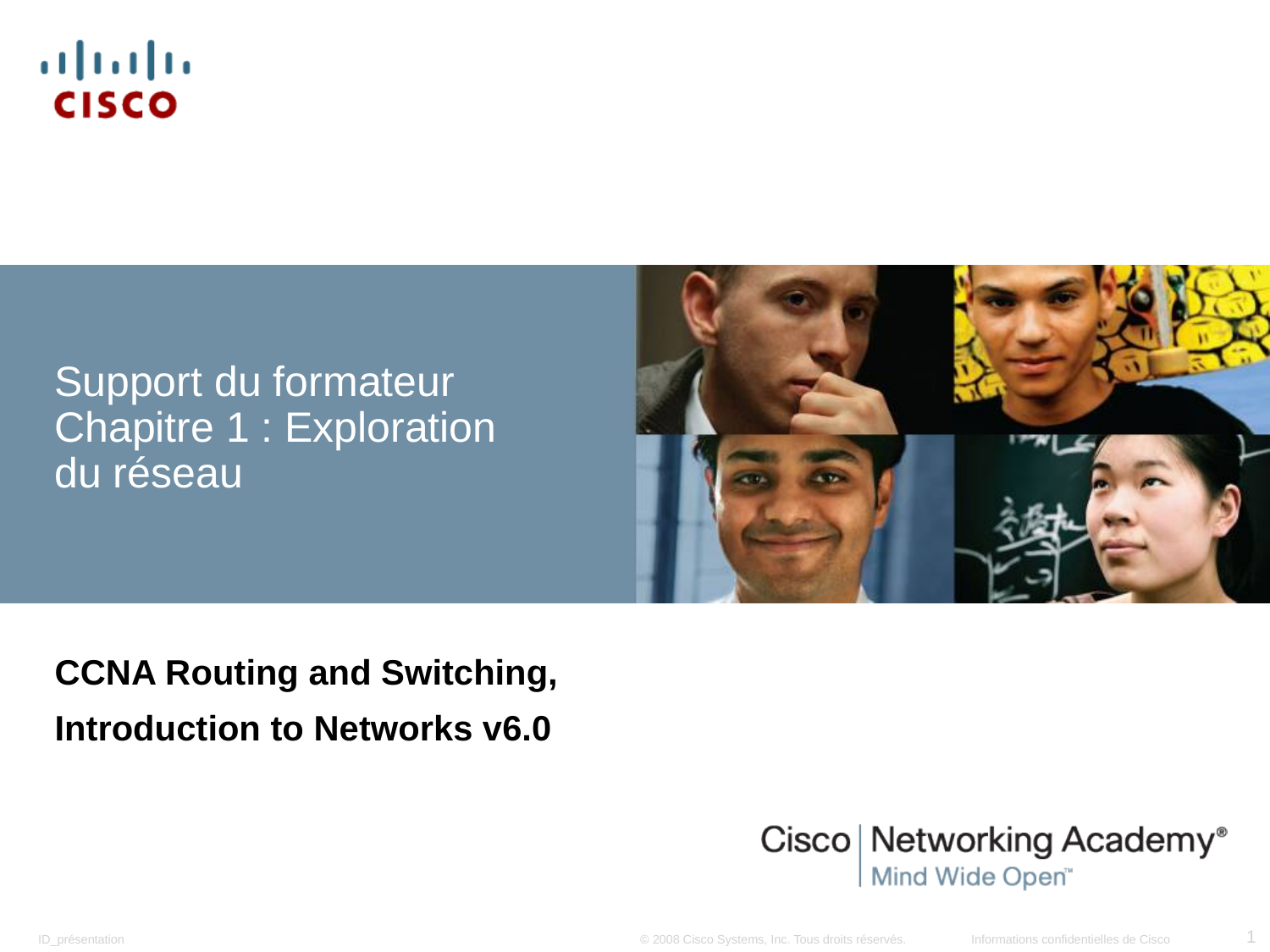

# Support du formateur Chapitre 1 : Exploration du réseau
CCNA Routing and Switching,
Introduction to Networks v6.0